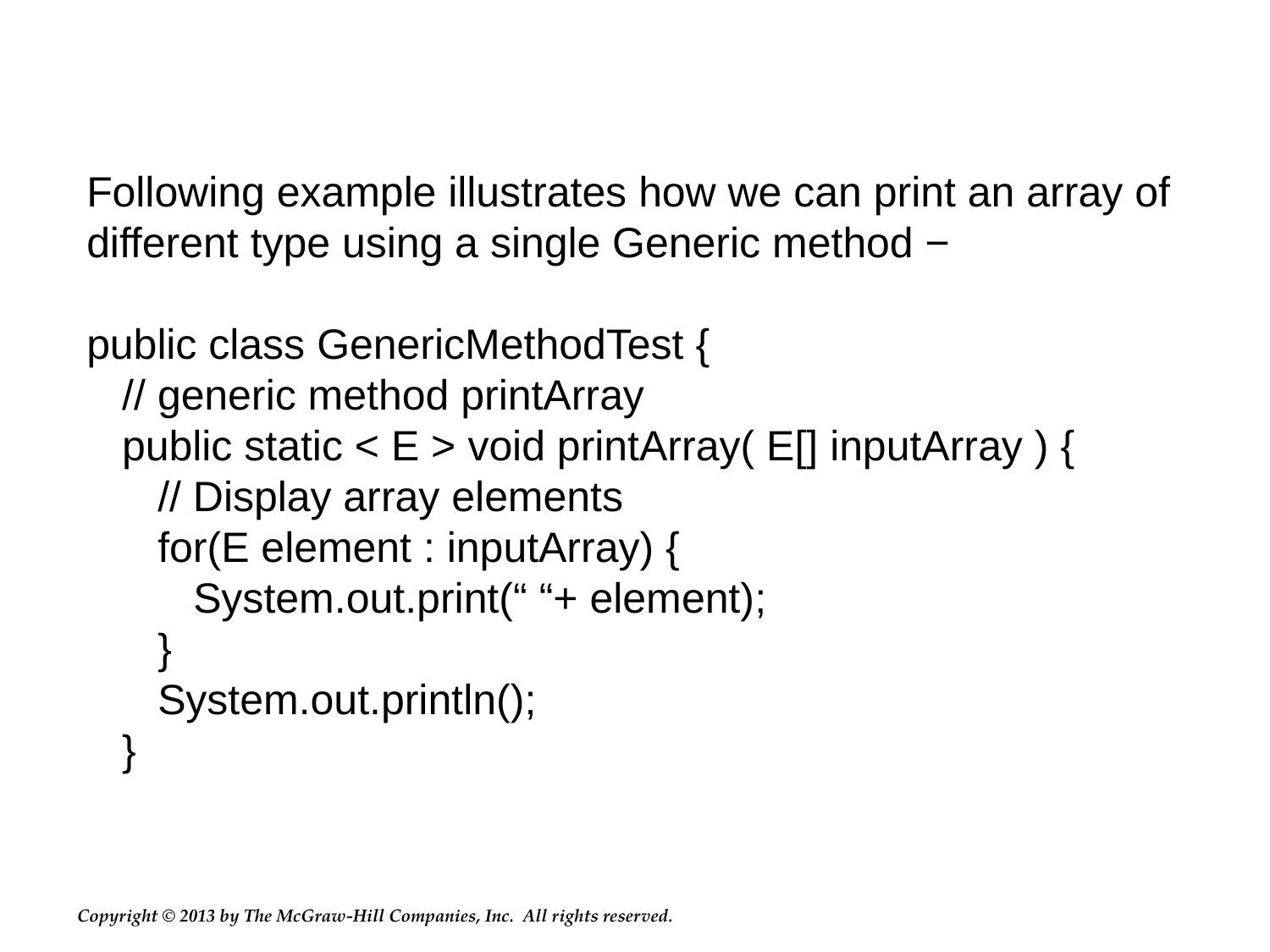

Following example illustrates how we can print an array of different type using a single Generic method −

public class GenericMethodTest {
   // generic method printArray
   public static < E > void printArray( E[] inputArray ) {
      // Display array elements
      for(E element : inputArray) {
         System.out.print(“ “+ element);
      }
      System.out.println();
   }

Copyright © 2013 by The McGraw-Hill Companies, Inc.  All rights reserved.